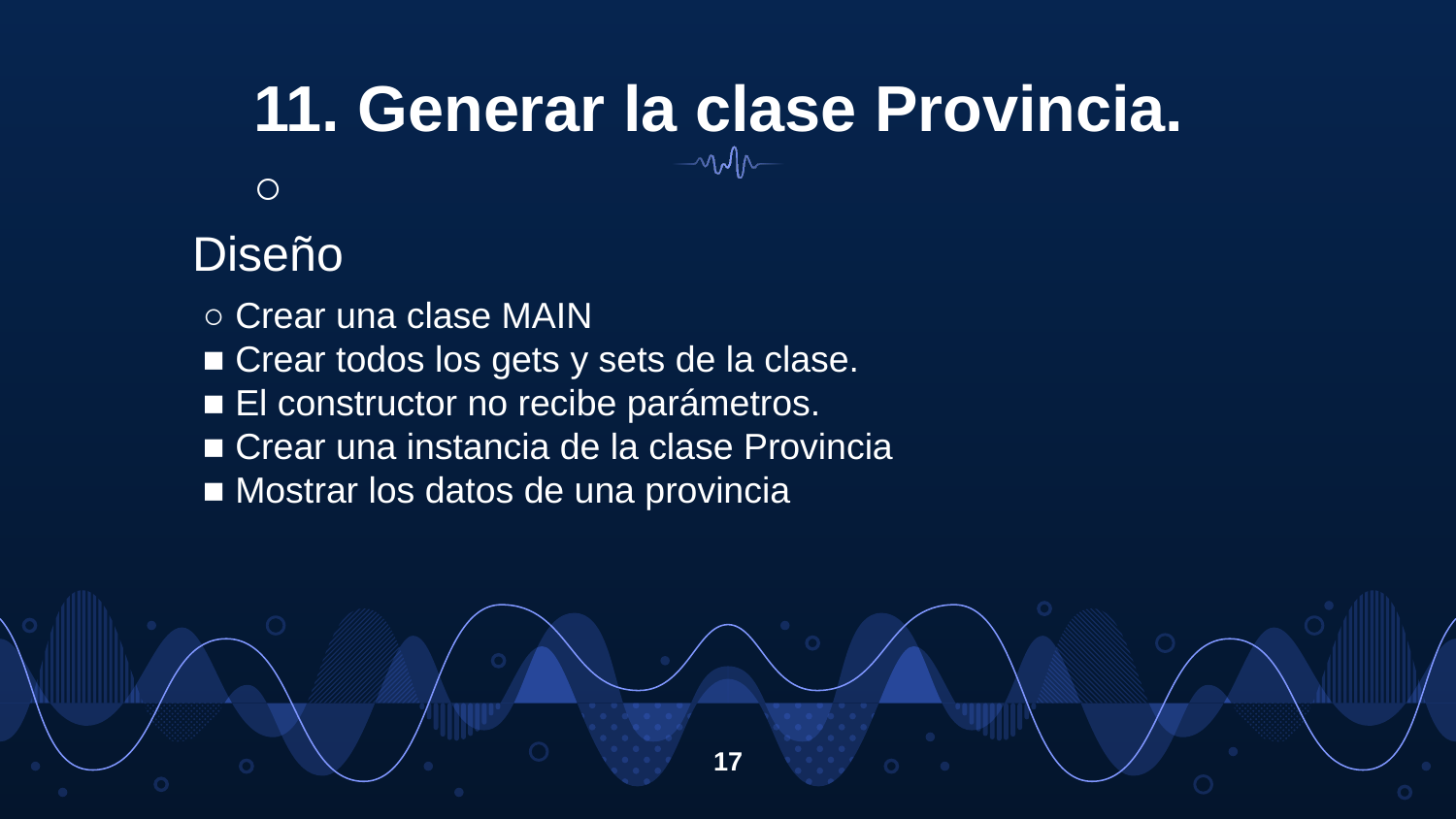

# 11. Generar la clase Provincia.
○ Diseño
○ Crear una clase MAIN
■ Crear todos los gets y sets de la clase.
■ El constructor no recibe parámetros.
■ Crear una instancia de la clase Provincia
■ Mostrar los datos de una provincia
17